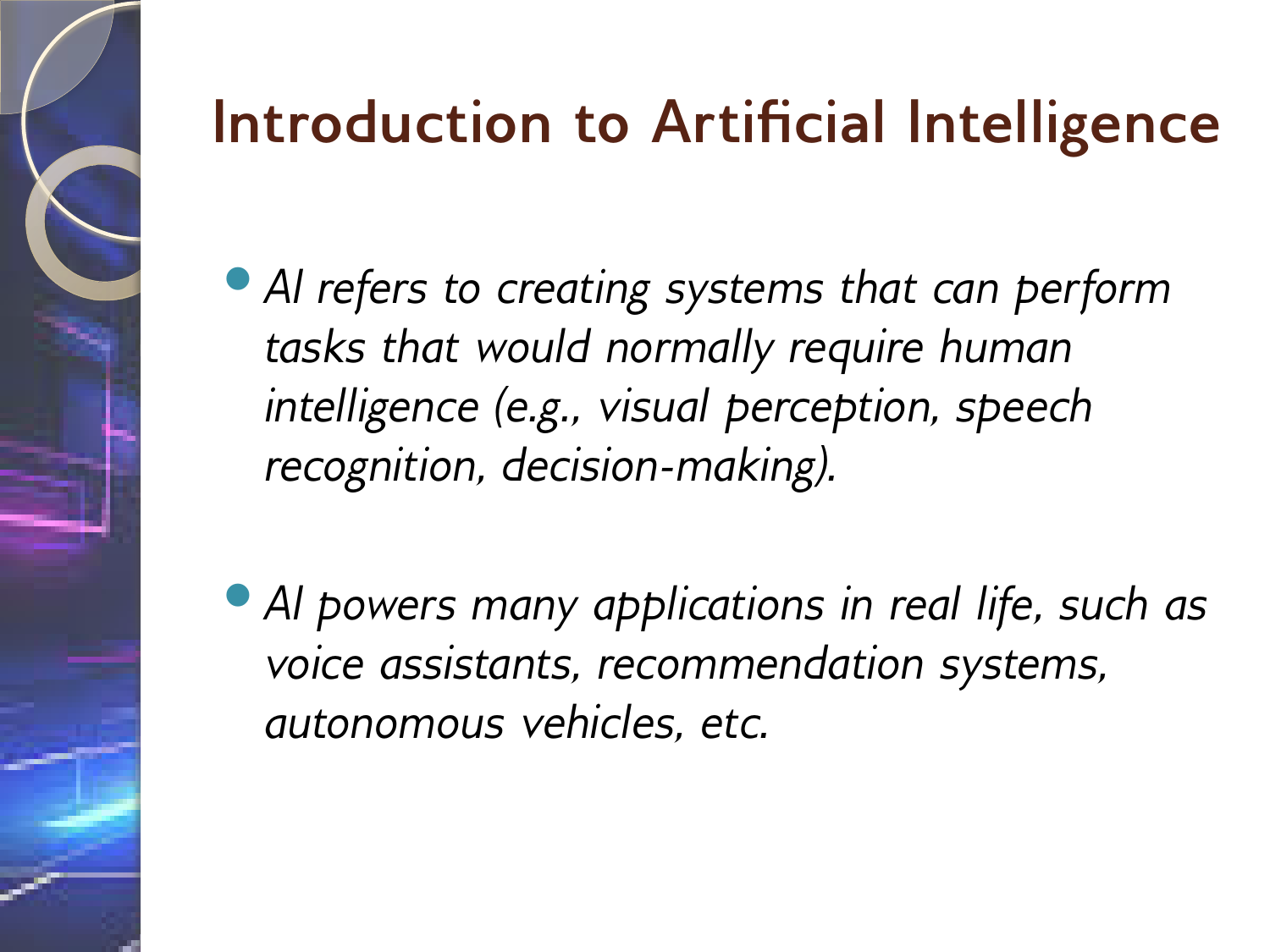

# Introduction to Artificial Intelligence
AI refers to creating systems that can perform tasks that would normally require human intelligence (e.g., visual perception, speech recognition, decision-making).

AI powers many applications in real life, such as voice assistants, recommendation systems, autonomous vehicles, etc.